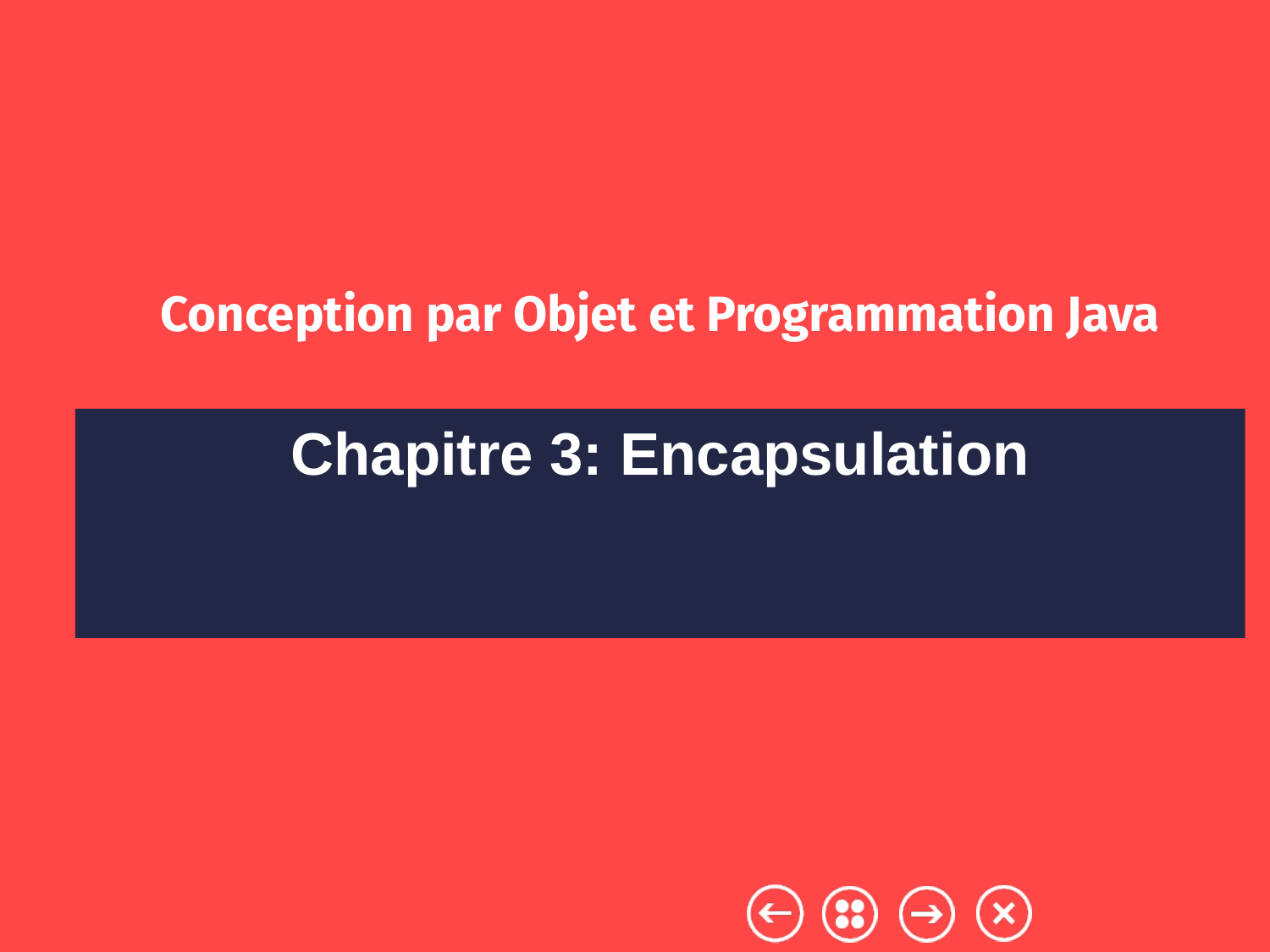

Conception par Objet et Programmation Java

# Chapitre 3: Encapsulation